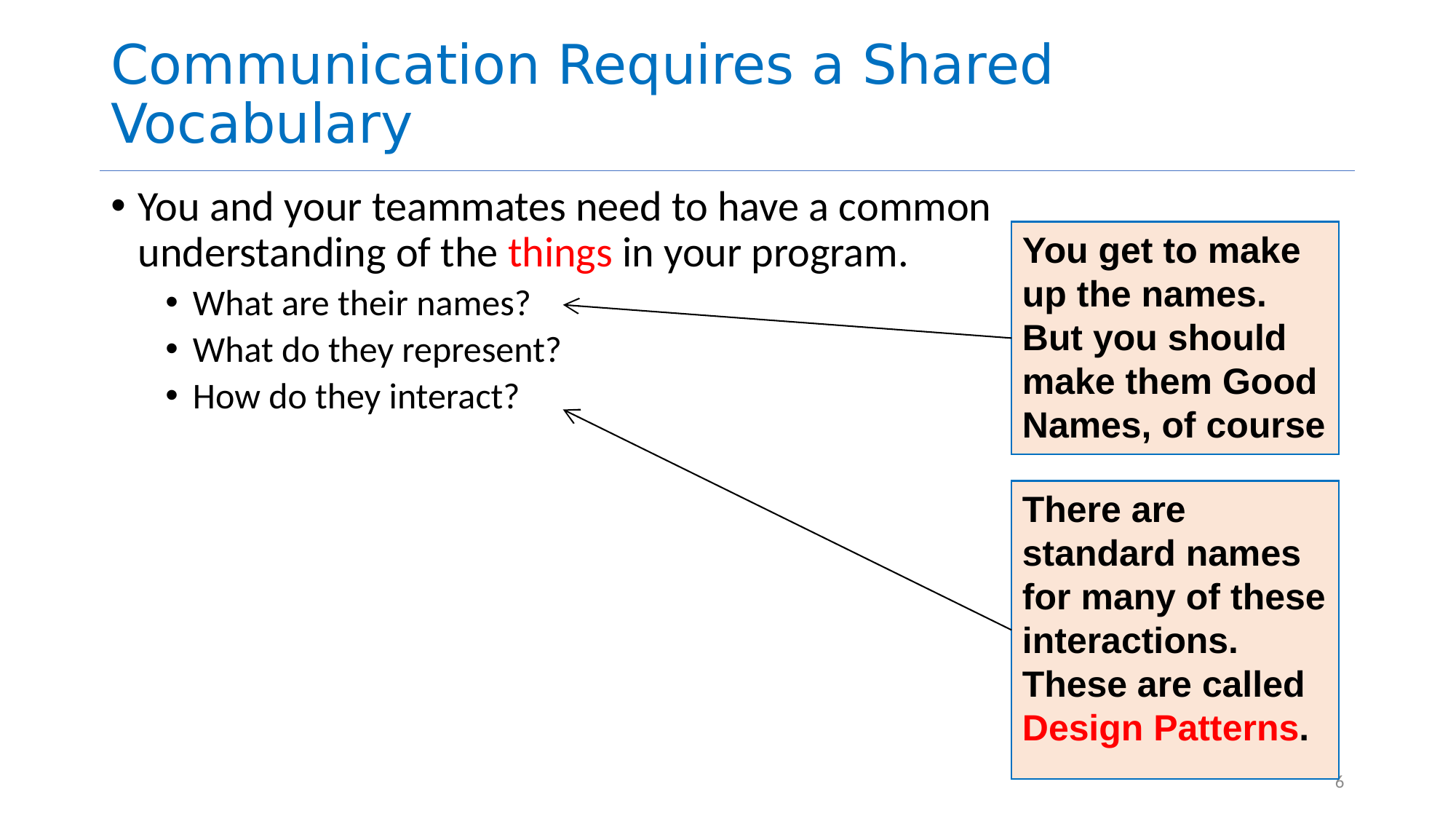

# Communication Requires a Shared Vocabulary
You and your teammates need to have a common understanding of the things in your program.
What are their names?
What do they represent?
How do they interact?
You get to make up the names.  But you should make them Good Names, of course

There are standard names for many of these interactions.  These are called Design Patterns.

6